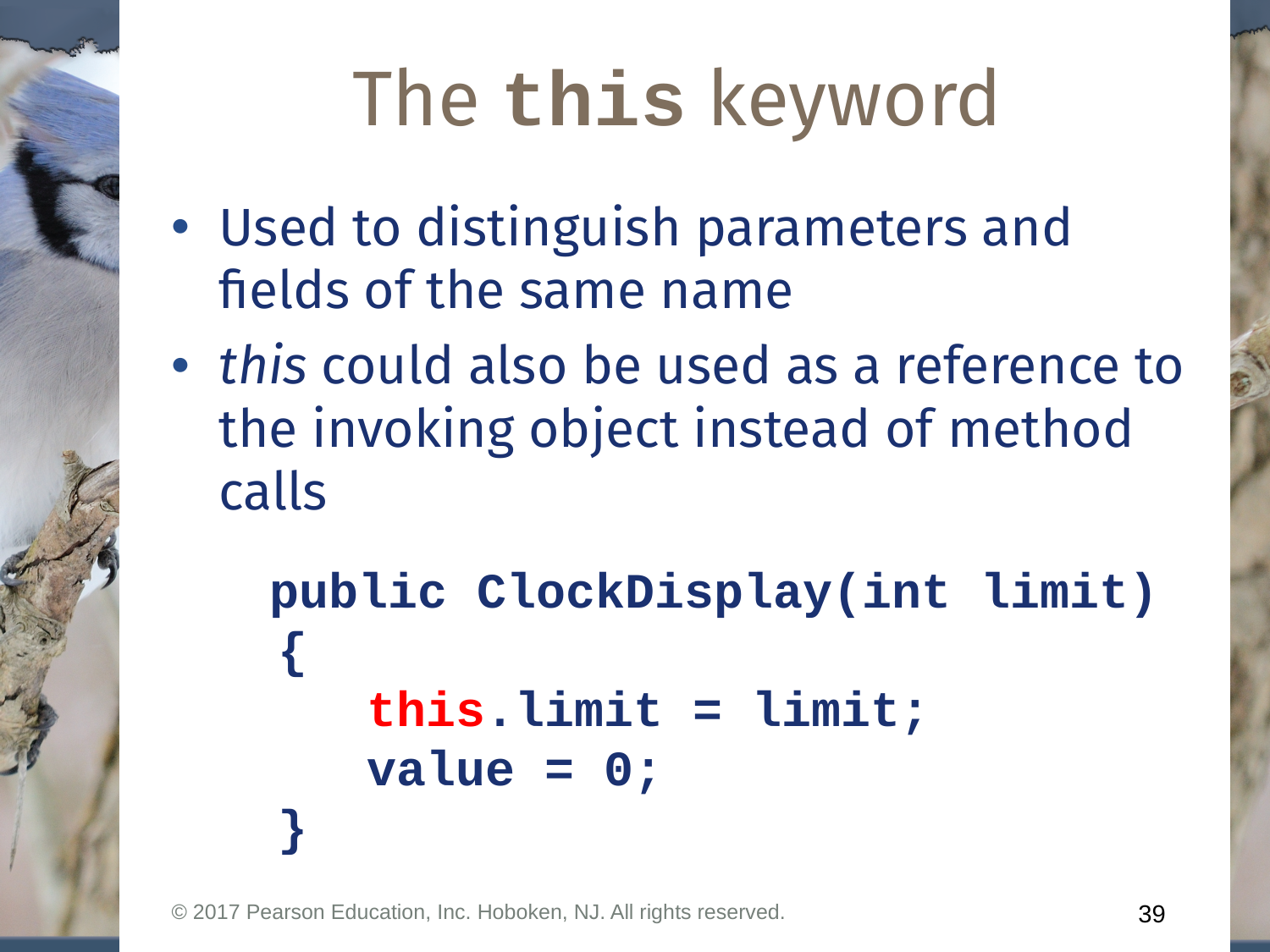

# The this keyword
Used to distinguish parameters and fields of the same name
this could also be used as a reference to the invoking object instead of method calls
      public ClockDisplay(int limit)
  {
     this.limit = limit;
     value = 0;
  }
© 2017 Pearson Education, Inc. Hoboken, NJ. All rights reserved.